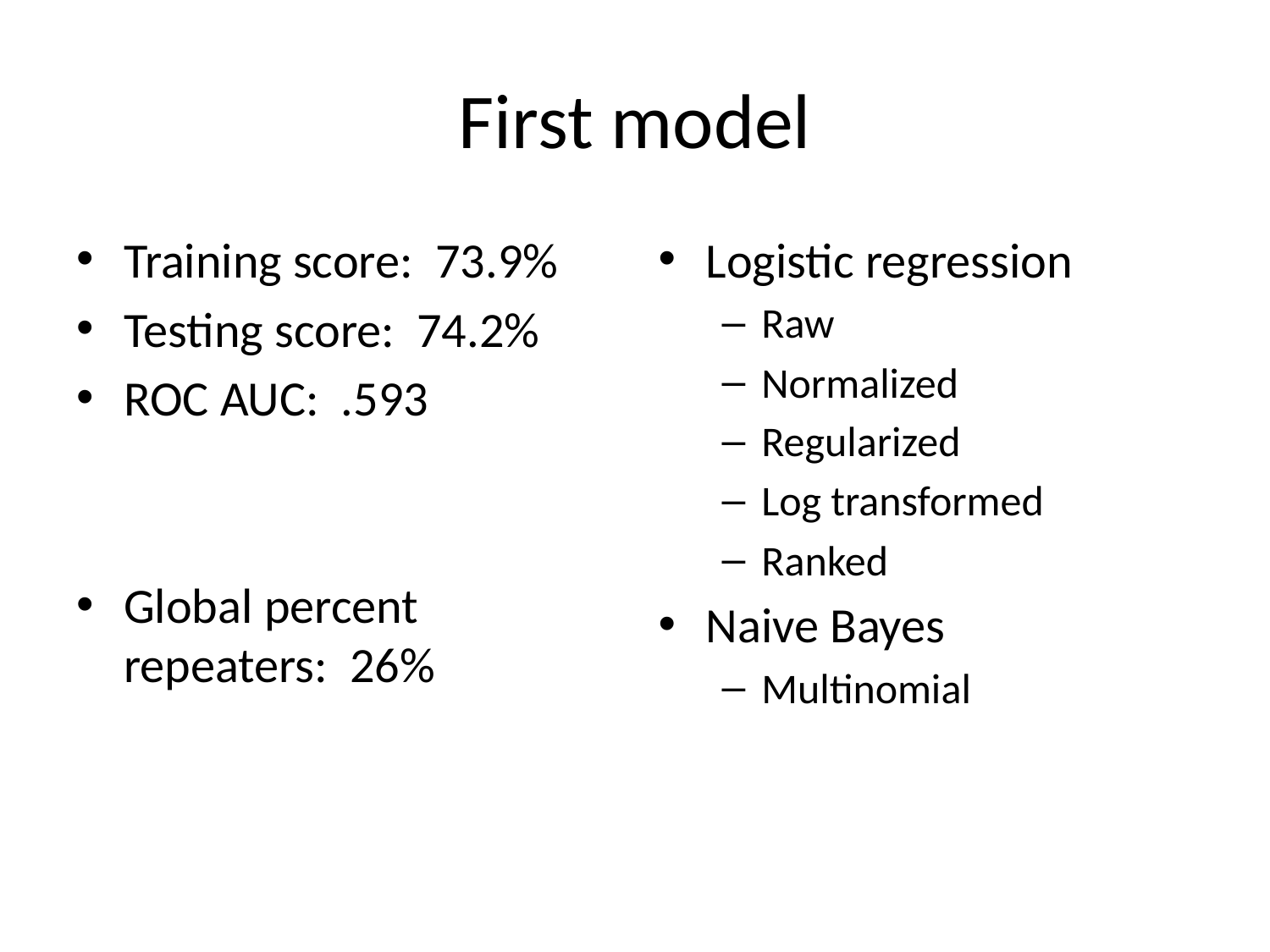

# First model
Training score:  73.9%
Testing score:  74.2%
ROC AUC:  .593

Global percent repeaters:  26%

Logistic regression
Raw
Normalized
Regularized
Log transformed
Ranked
Naive Bayes
Multinomial